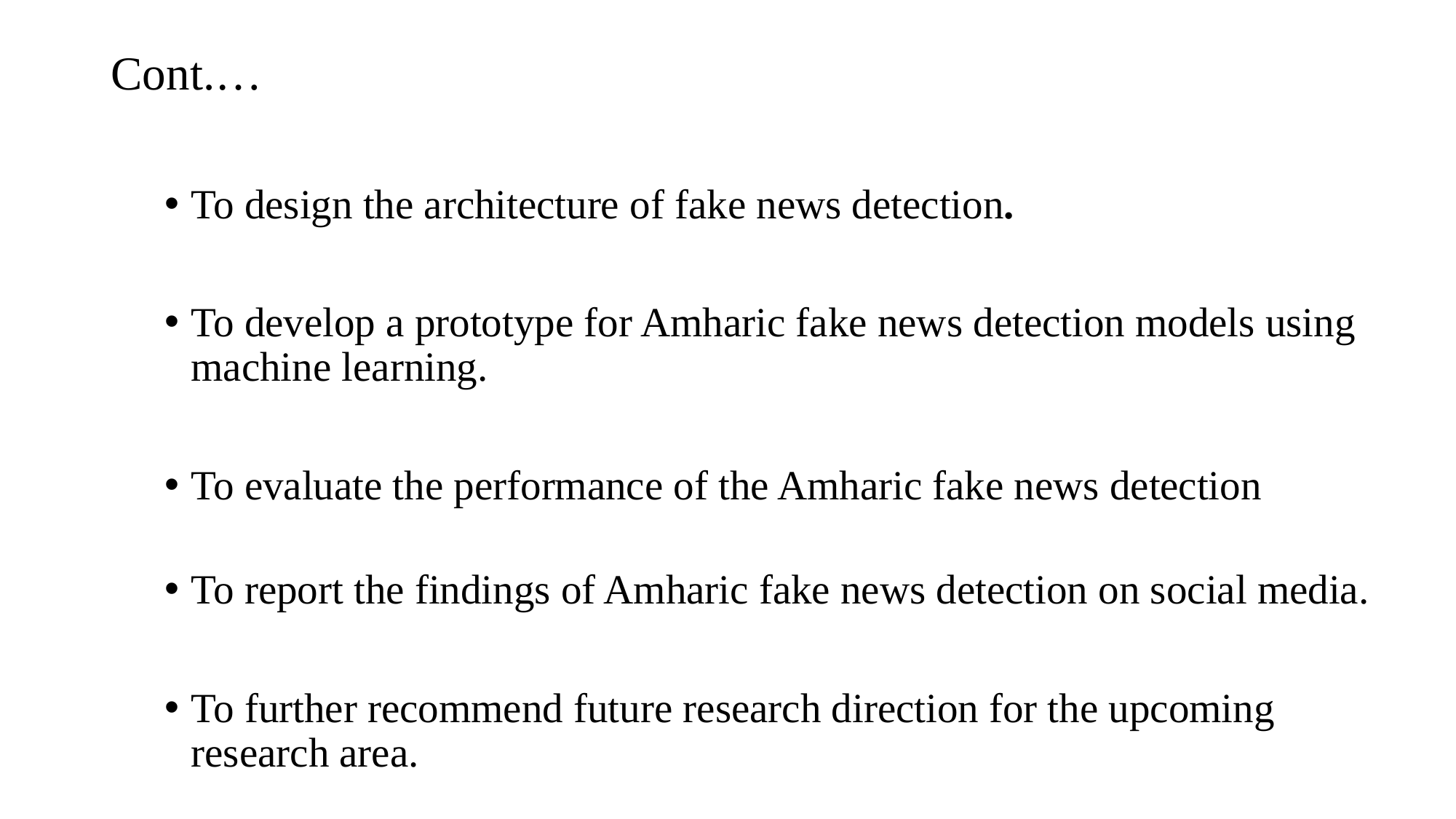

# Cont.…

To design the architecture of fake news detection.

To develop a prototype for Amharic fake news detection models using machine learning.

To evaluate the performance of the Amharic fake news detection

To report the findings of Amharic fake news detection on social media.

To further recommend future research direction for the upcoming research area.